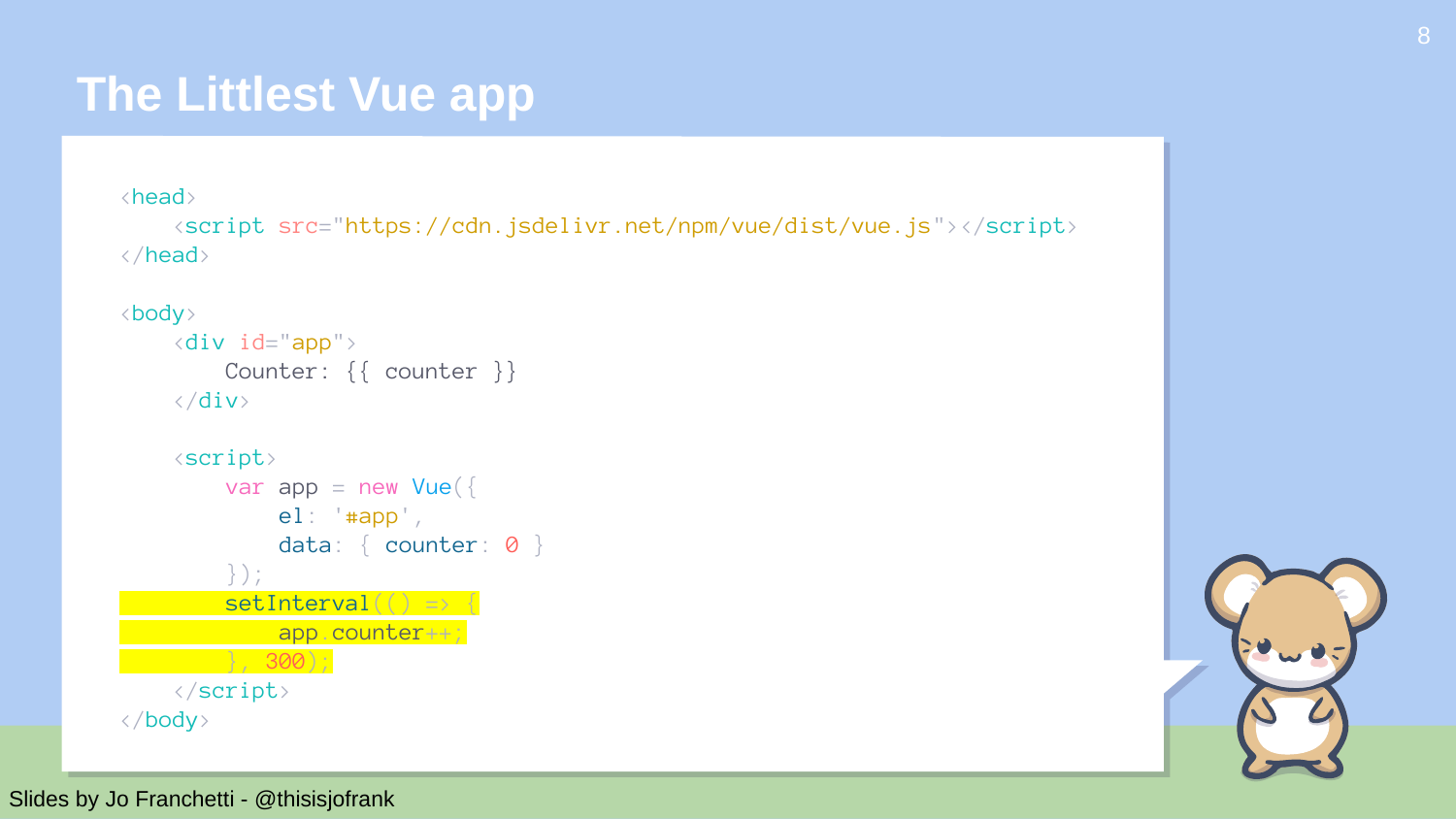

# The Littlest Vue app
8
<head>
    <script src="https://cdn.jsdelivr.net/npm/vue/dist/vue.js"></script>
</head>

<body>
    <div id="app">
        Counter: {{ counter }}
    </div>

    <script>
        var app = new Vue({
            el: '#app',
            data: { counter: 0 }
        });
        setInterval(() => {
            app.counter++;
        }, 300);
    </script>
</body>